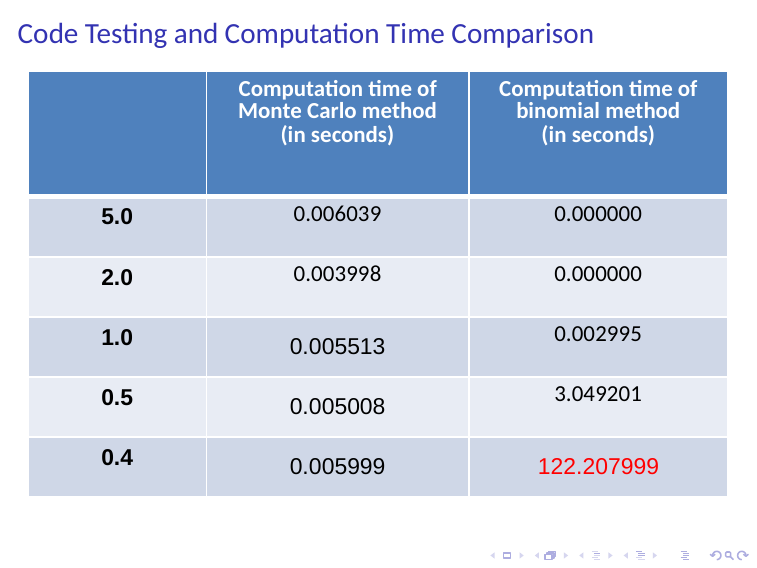

# Code Testing and Computation Time Comparison
|  | Computation time of Monte Carlo method (in seconds) | Computation time of binomial method (in seconds) |
| --- | --- | --- |
| 5.0 | 0.006039 | 0.000000 |
| 2.0 | 0.003998 | 0.000000 |
| 1.0 | 0.005513 | 0.002995 |
| 0.5 | 0.005008 | 3.049201 |
| 0.4 | 0.005999 | 122.207999 |